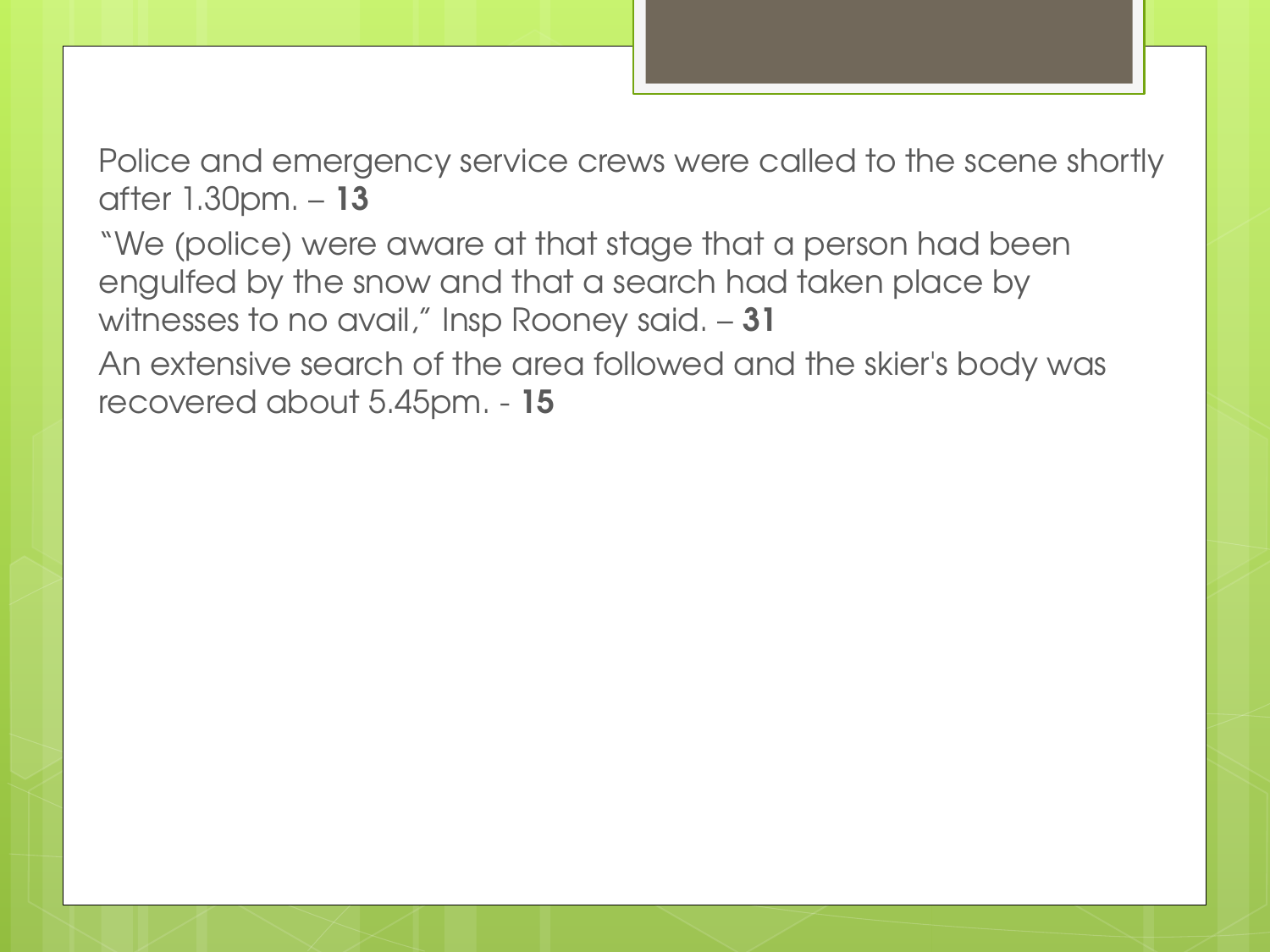

#
Police and emergency service crews were called to the scene shortly after 1.30pm. – 13
“We (police) were aware at that stage that a person had been engulfed by the snow and that a search had taken place by witnesses to no avail,” Insp Rooney said. – 31
An extensive search of the area followed and the skier's body was recovered about 5.45pm. - 15